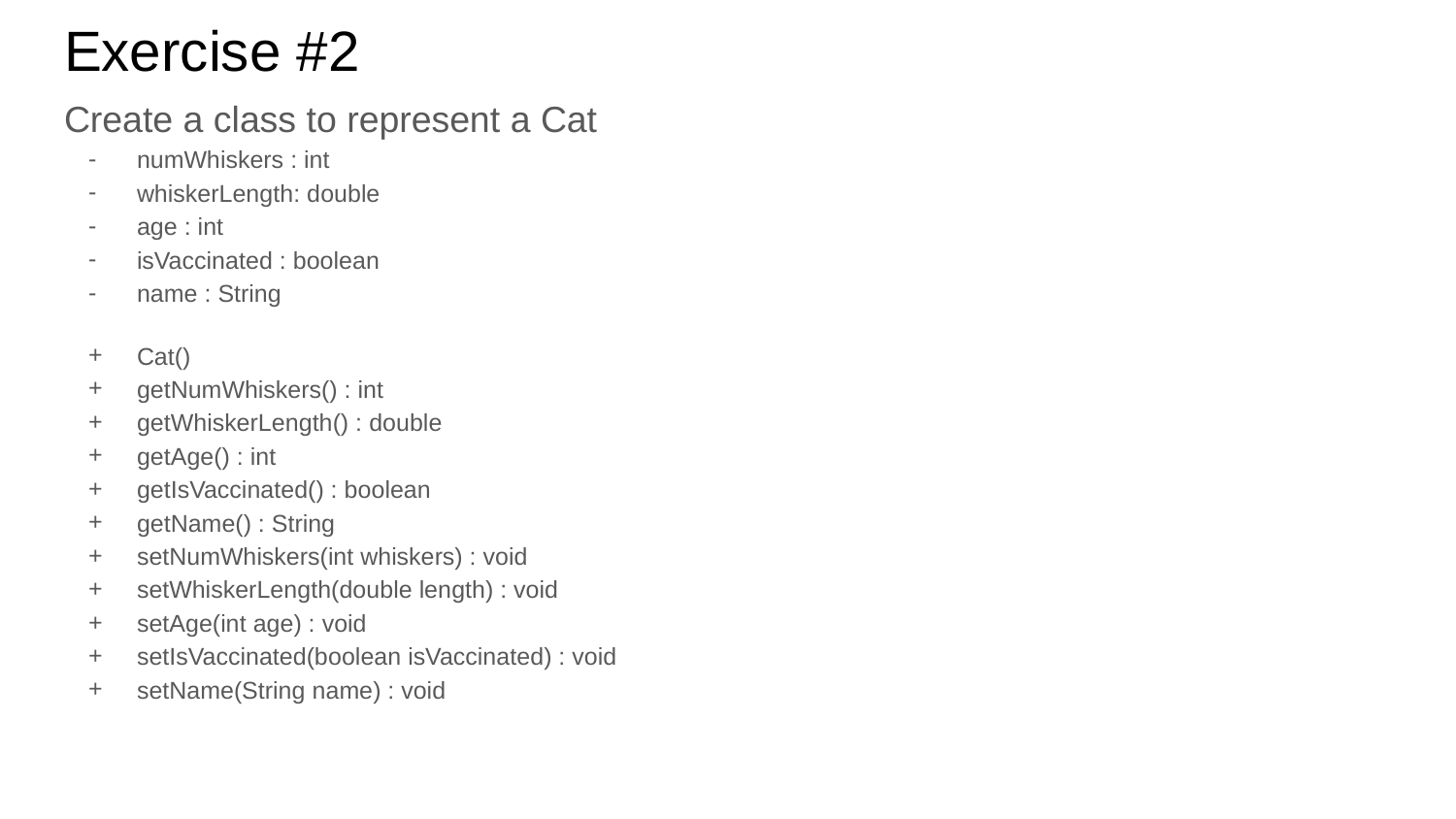

# Exercise #2
Create a class to represent a Cat
numWhiskers : int
whiskerLength: double
age : int
isVaccinated : boolean
name : String

Cat()
getNumWhiskers() : int
getWhiskerLength() : double
getAge() : int
getIsVaccinated() : boolean
getName() : String
setNumWhiskers(int whiskers) : void
setWhiskerLength(double length) : void
setAge(int age) : void
setIsVaccinated(boolean isVaccinated) : void
setName(String name) : void